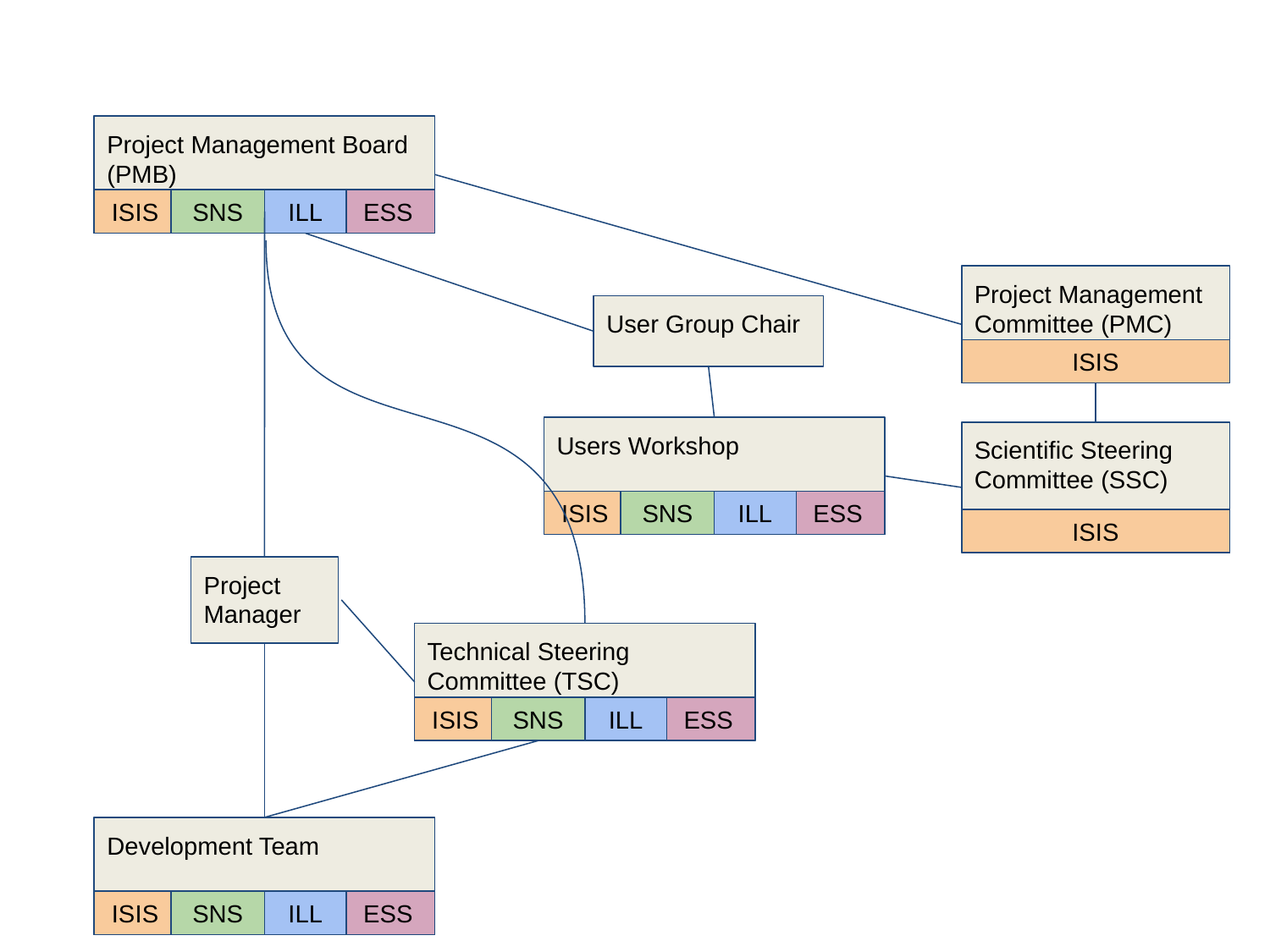

Project Management Board
(PMB)
ISIS
SNS
ILL
ESS
Project Management Committee (PMC)
User Group Chair
ISIS
Users Workshop
Scientific Steering Committee (SSC)
ISIS
SNS
ILL
ESS
ISIS
Project Manager
Technical Steering Committee (TSC)
ISIS
SNS
ILL
ESS
Development Team
ISIS
SNS
ILL
ESS